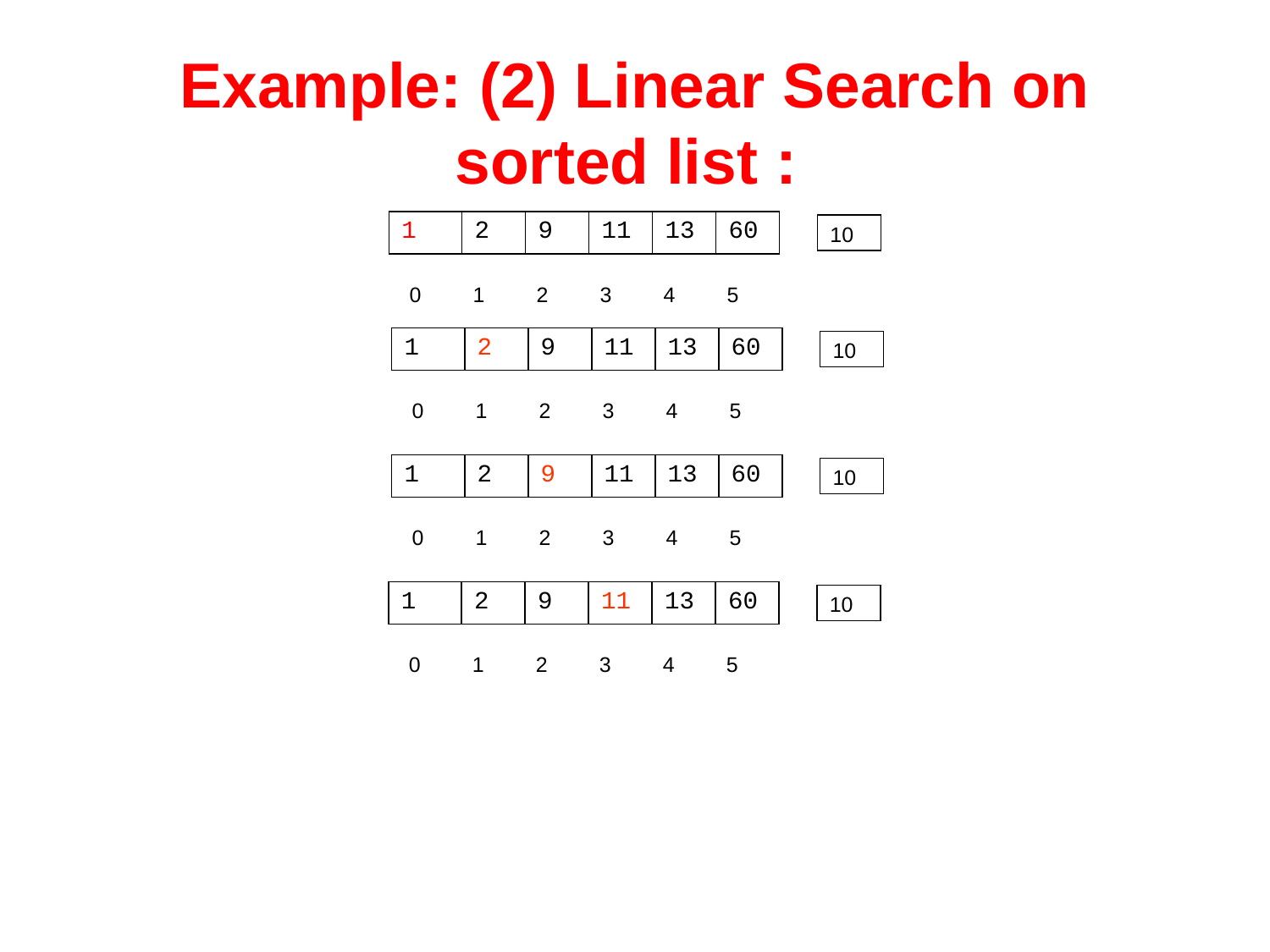

Example: (2) Linear Search on sorted list :

| 1 | 2 | 9 | 11 | 13 | 60 |
| --- | --- | --- | --- | --- | --- |
10
0
1
2
3
4
5

| 1 | 2 | 9 | 11 | 13 | 60 |
| --- | --- | --- | --- | --- | --- |
10
0
1
2
3
4
5

| 1 | 2 | 9 | 11 | 13 | 60 |
| --- | --- | --- | --- | --- | --- |
10
0
1
2
3
4
5

| 1 | 2 | 9 | 11 | 13 | 60 |
| --- | --- | --- | --- | --- | --- |
10
0
1
2
3
4
5